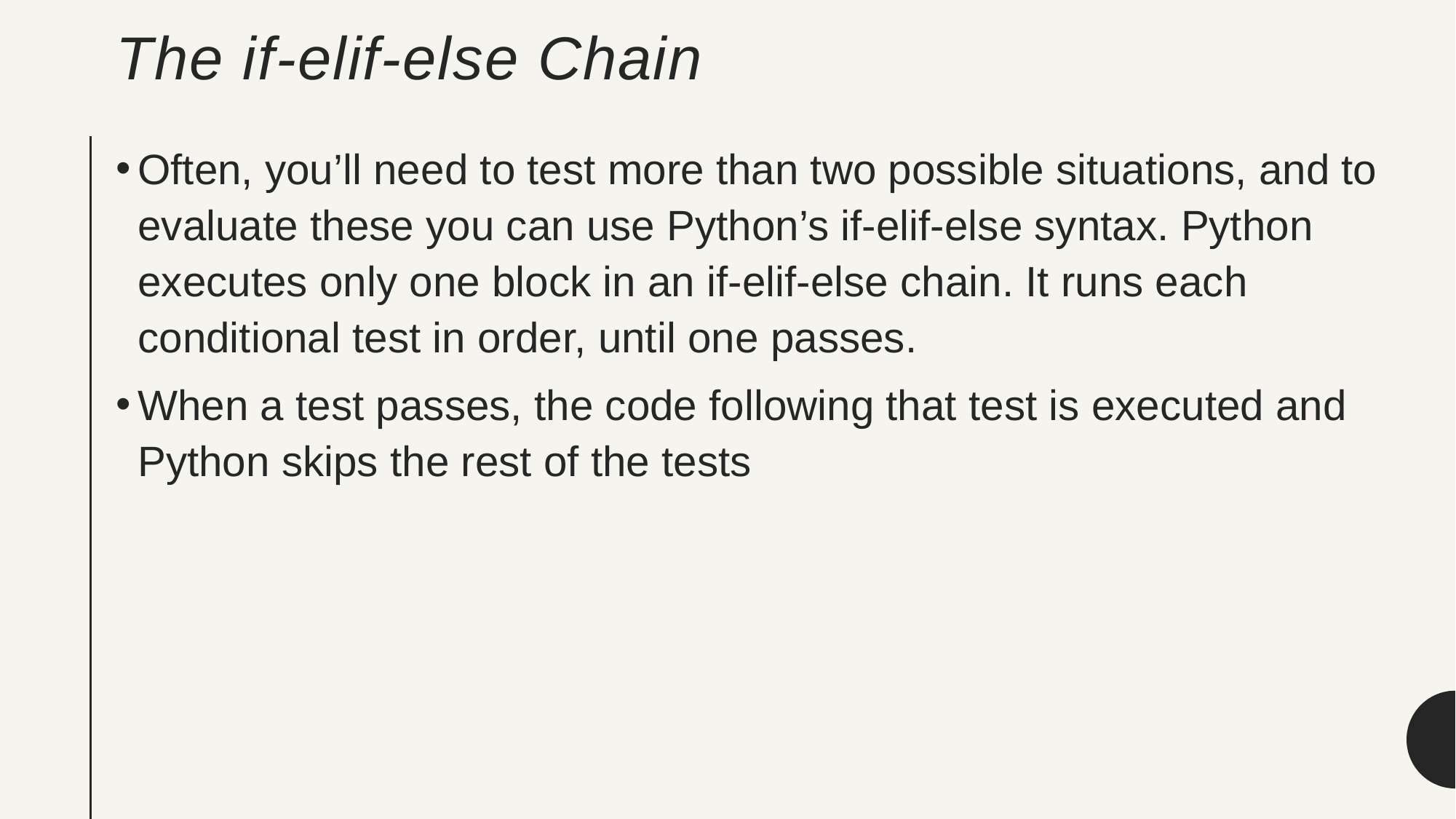

# The if-elif-else Chain
Often, you’ll need to test more than two possible situations, and to evaluate these you can use Python’s if-elif-else syntax. Python executes only one block in an if-elif-else chain. It runs each conditional test in order, until one passes.
When a test passes, the code following that test is executed and Python skips the rest of the tests